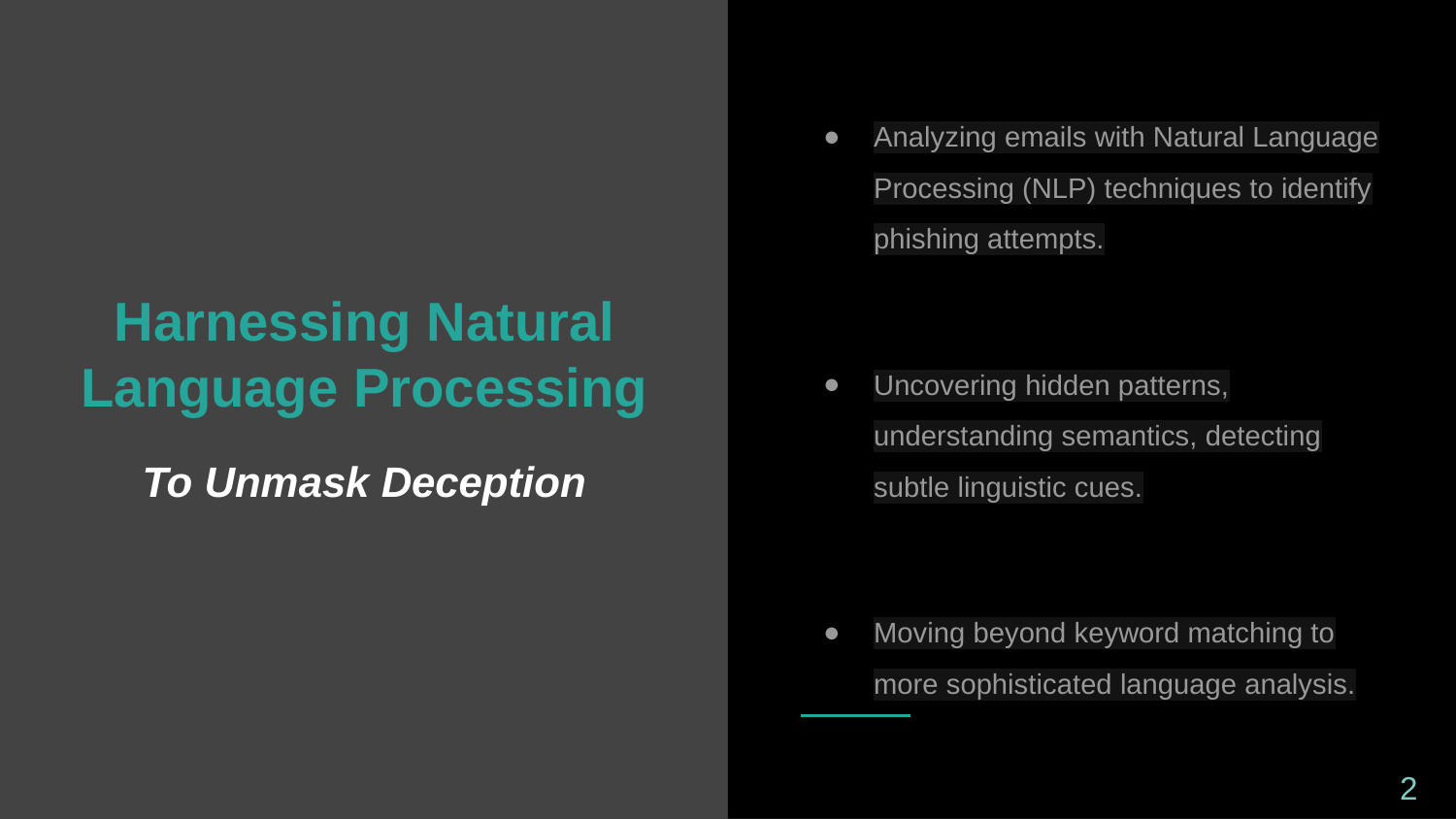

Analyzing emails with Natural Language Processing (NLP) techniques to identify phishing attempts.

Uncovering hidden patterns, understanding semantics, detecting subtle linguistic cues.

Moving beyond keyword matching to more sophisticated language analysis.

# Harnessing Natural Language Processing
To Unmask Deception
2